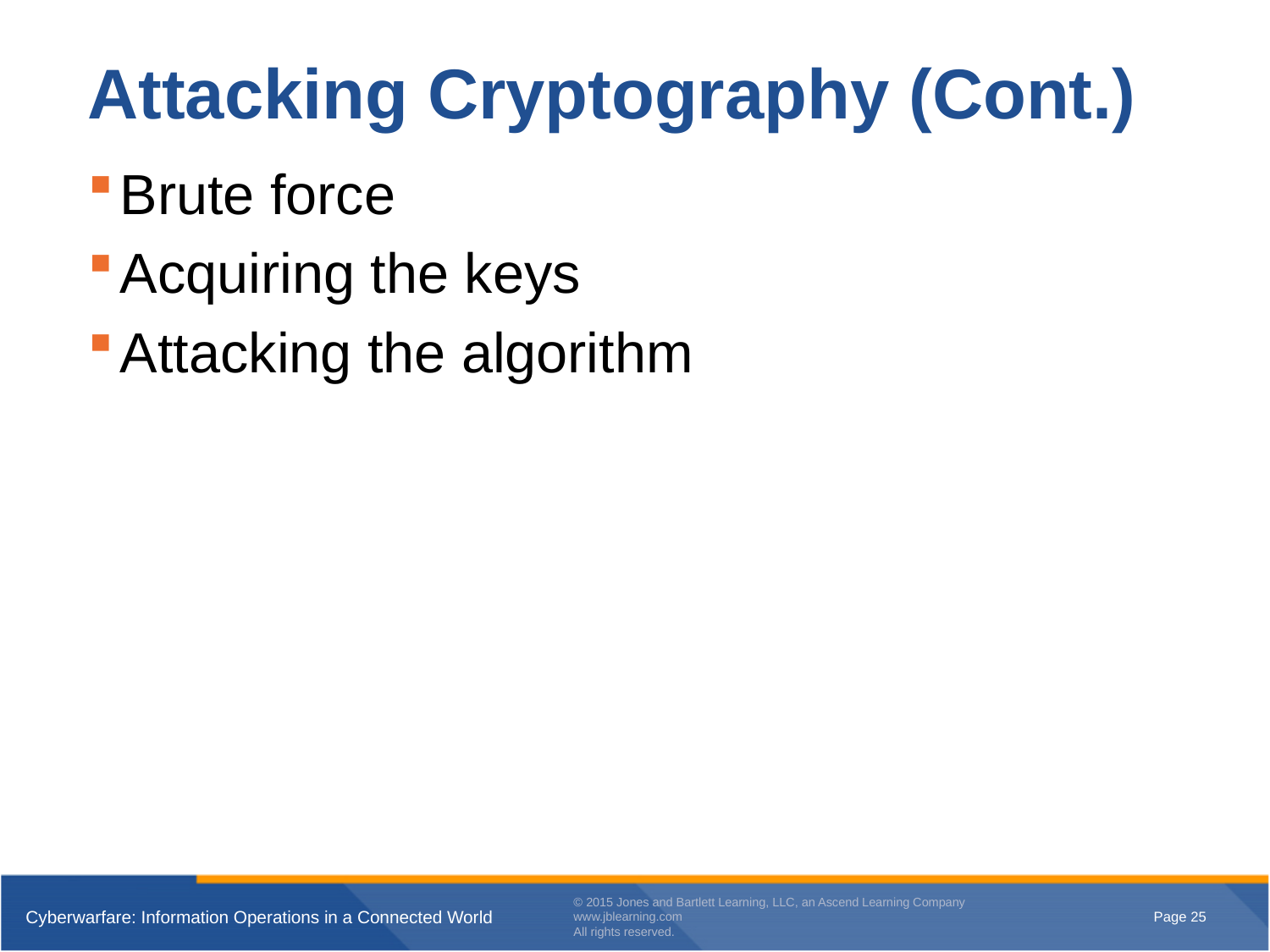

# Attacking Cryptography (Cont.)
Brute force
Acquiring the keys
Attacking the algorithm